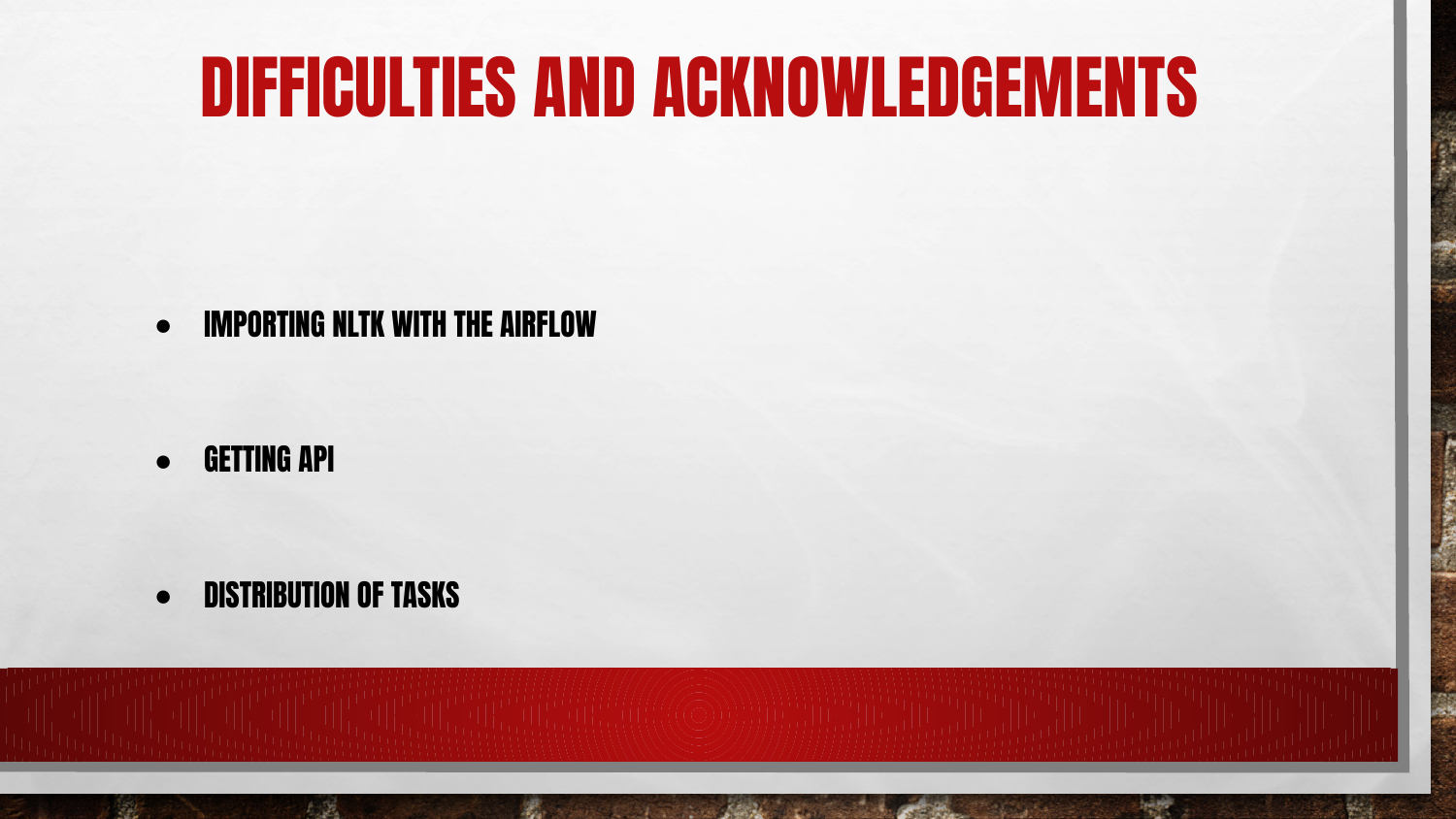

# Difficulties and acknowledgements
Importing NLTK with the AIrflow

Getting API

Distribution of tasks